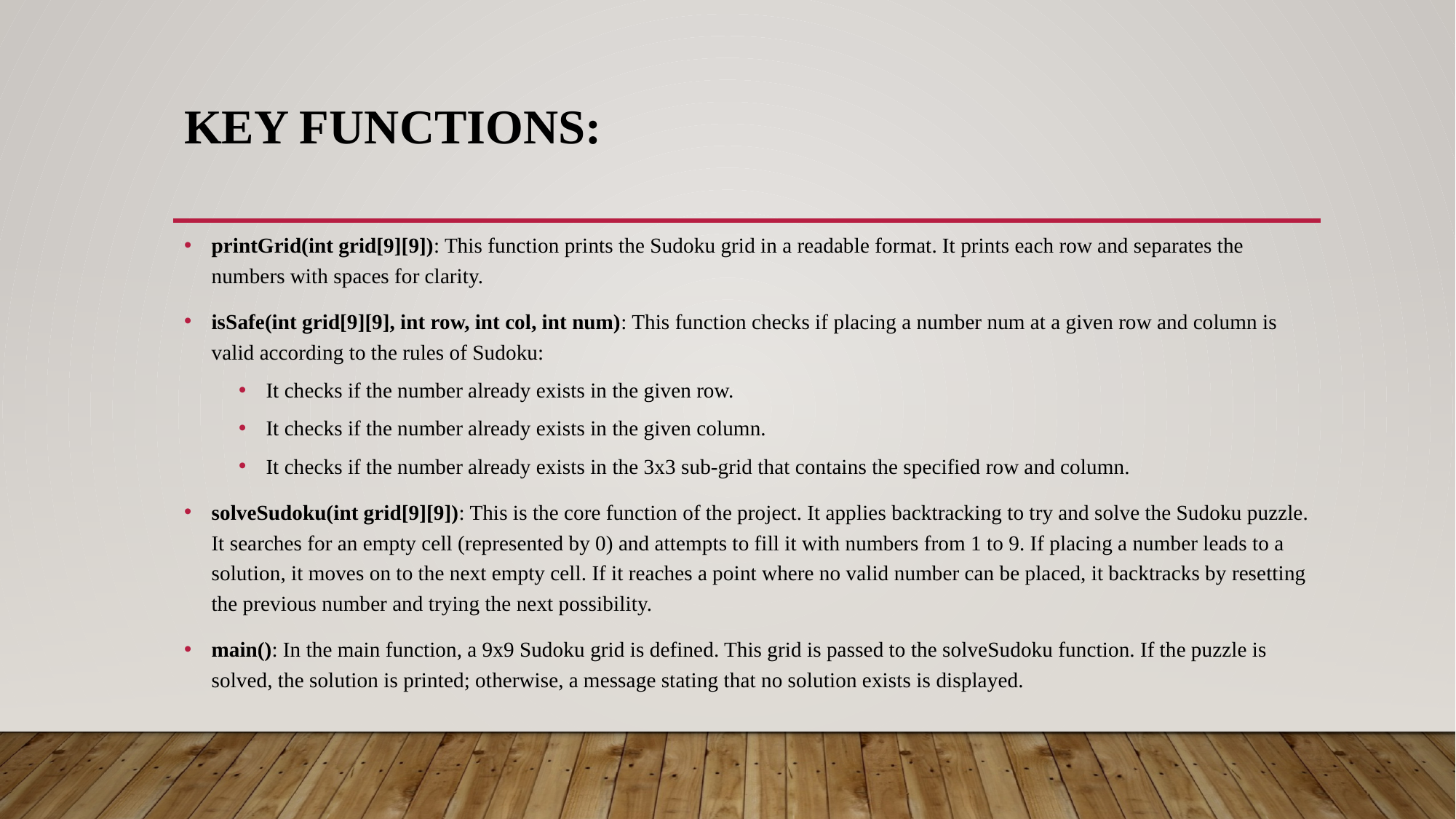

# Key Functions:
printGrid(int grid[9][9]): This function prints the Sudoku grid in a readable format. It prints each row and separates the numbers with spaces for clarity.
isSafe(int grid[9][9], int row, int col, int num): This function checks if placing a number num at a given row and column is valid according to the rules of Sudoku:
It checks if the number already exists in the given row.
It checks if the number already exists in the given column.
It checks if the number already exists in the 3x3 sub-grid that contains the specified row and column.
solveSudoku(int grid[9][9]): This is the core function of the project. It applies backtracking to try and solve the Sudoku puzzle. It searches for an empty cell (represented by 0) and attempts to fill it with numbers from 1 to 9. If placing a number leads to a solution, it moves on to the next empty cell. If it reaches a point where no valid number can be placed, it backtracks by resetting the previous number and trying the next possibility.
main(): In the main function, a 9x9 Sudoku grid is defined. This grid is passed to the solveSudoku function. If the puzzle is solved, the solution is printed; otherwise, a message stating that no solution exists is displayed.